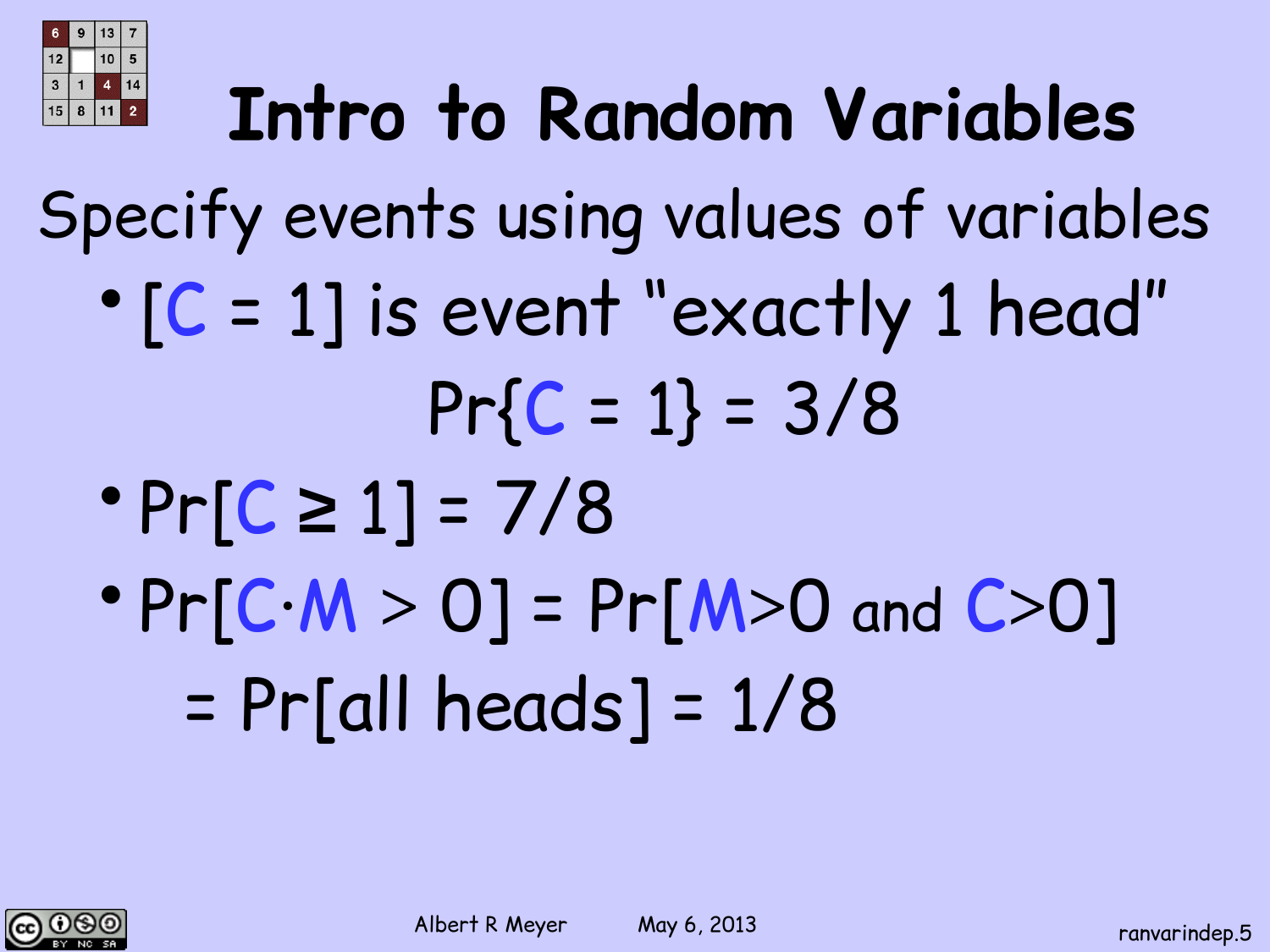

Intro to Random Variables
Specify events using values of variables
[C = 1] is event “exactly 1 head”
Pr{C = 1} = 3/8
Pr[C ≥ 1] = 7/8
Pr[C·M > 0] = Pr[M>0 and C>0]
    = Pr[all heads] = 1/8
ranvarindep.5